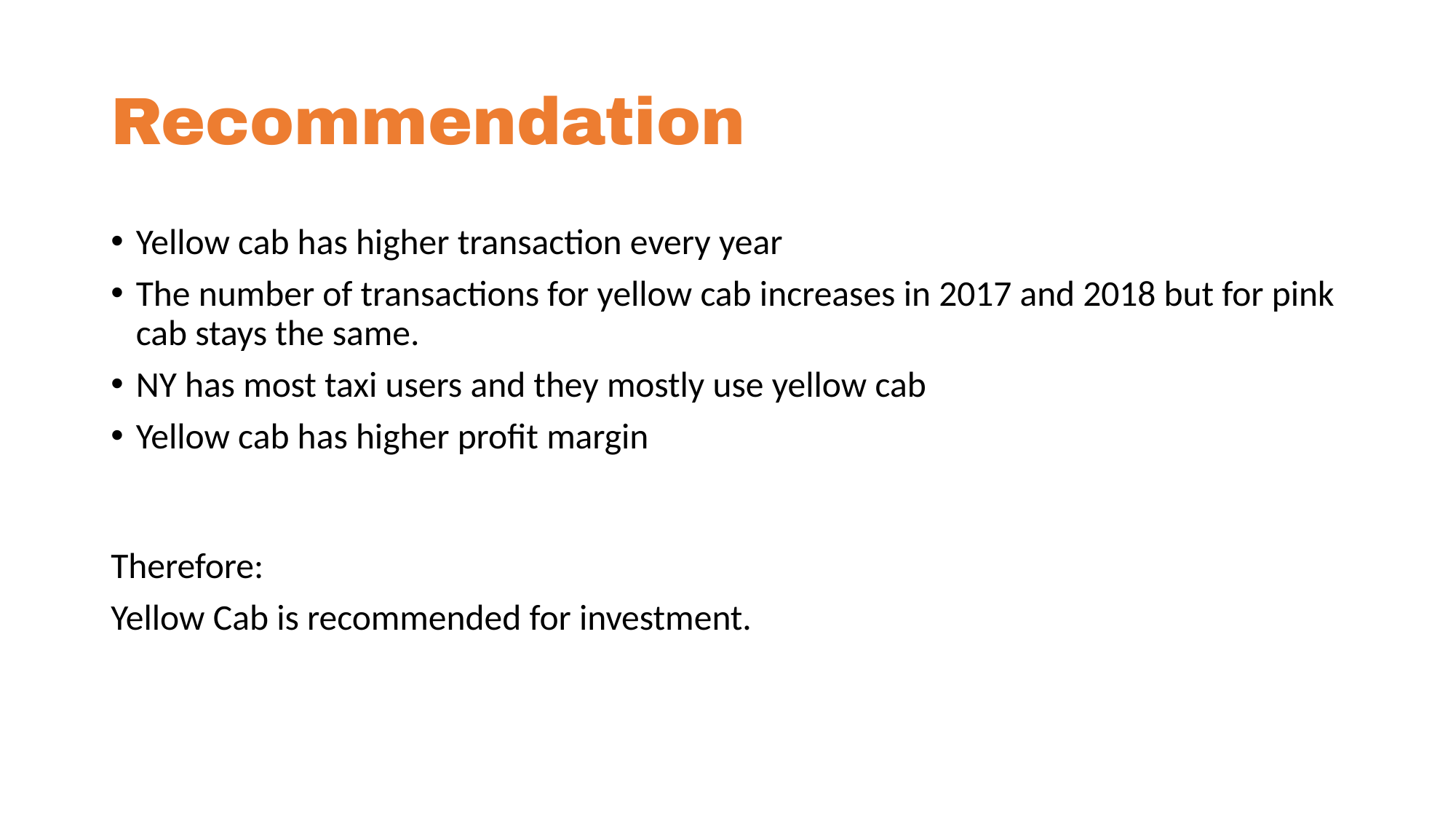

# Recommendation
Yellow cab has higher transaction every year
The number of transactions for yellow cab increases in 2017 and 2018 but for pink cab stays the same.
NY has most taxi users and they mostly use yellow cab
Yellow cab has higher profit margin
Therefore:
Yellow Cab is recommended for investment.